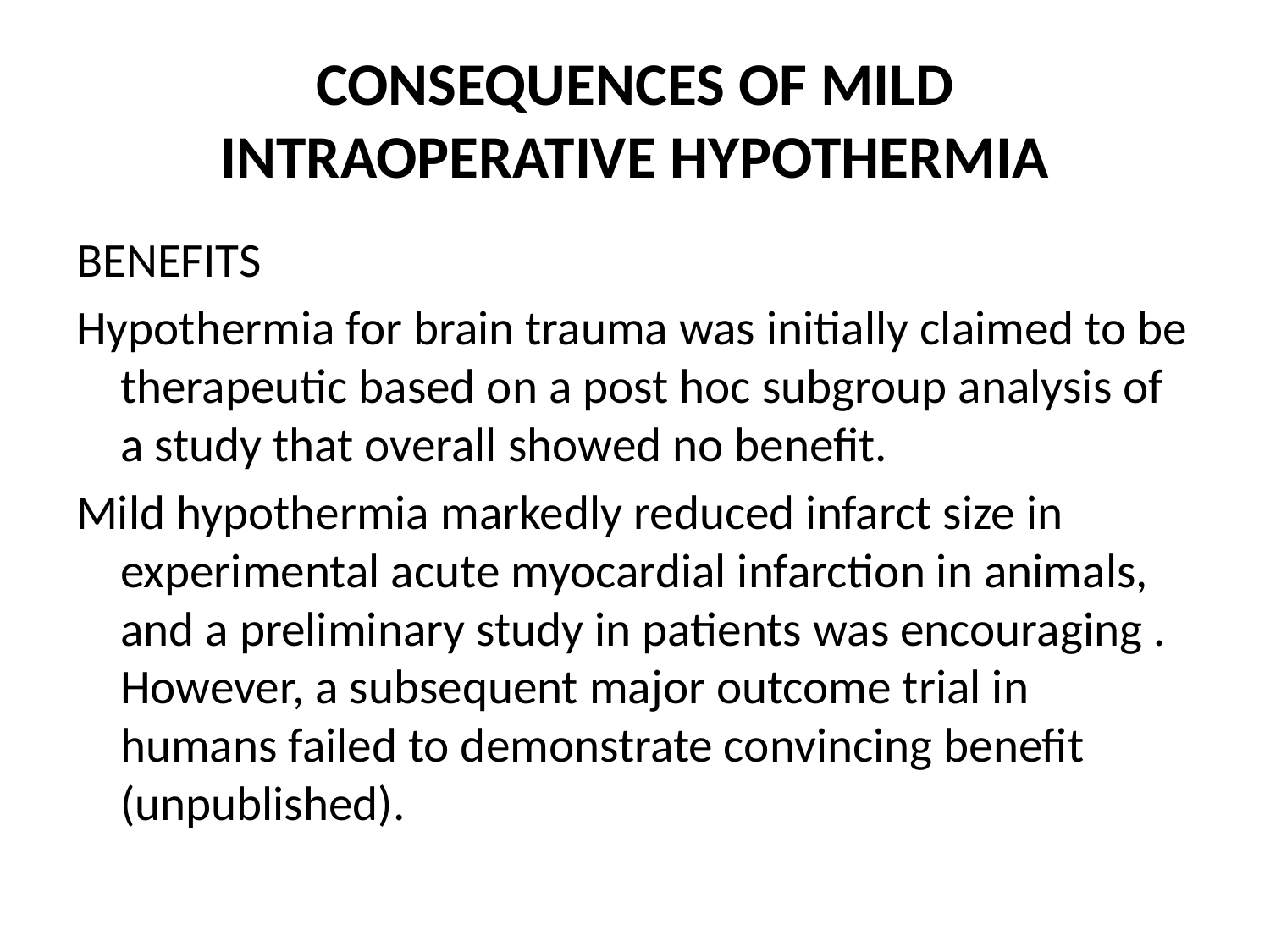

# CONSEQUENCES OF MILD INTRAOPERATIVE HYPOTHERMIA
BENEFITS
Hypothermia for brain trauma was initially claimed to be therapeutic based on a post hoc subgroup analysis of a study that overall showed no benefit.
Mild hypothermia markedly reduced infarct size in experimental acute myocardial infarction in animals, and a preliminary study in patients was encouraging . However, a subsequent major outcome trial in humans failed to demonstrate convincing benefit (unpublished).